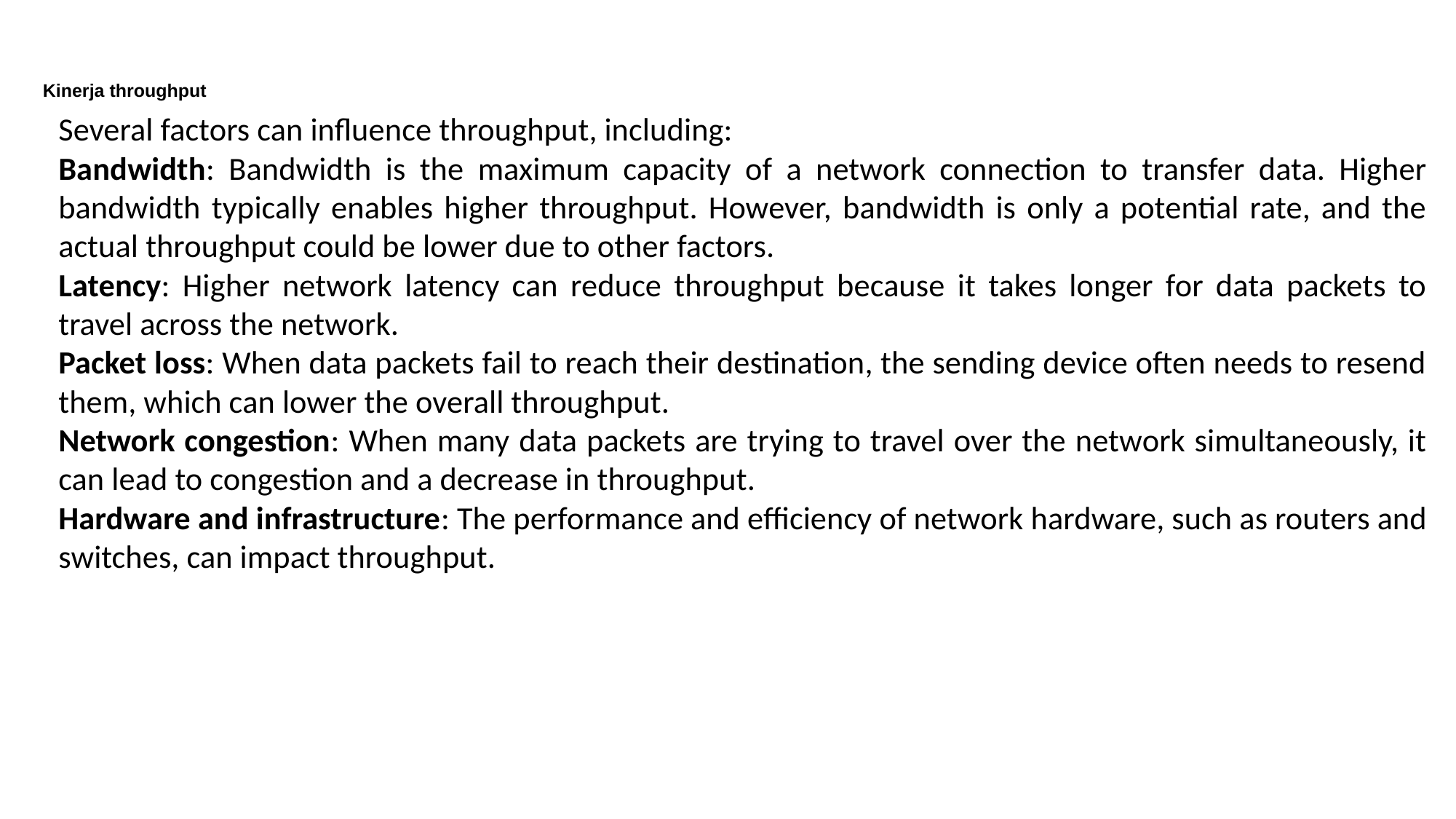

Kinerja throughput
Several factors can influence throughput, including:
Bandwidth: Bandwidth is the maximum capacity of a network connection to transfer data. Higher bandwidth typically enables higher throughput. However, bandwidth is only a potential rate, and the actual throughput could be lower due to other factors.
Latency: Higher network latency can reduce throughput because it takes longer for data packets to travel across the network.
Packet loss: When data packets fail to reach their destination, the sending device often needs to resend them, which can lower the overall throughput.
Network congestion: When many data packets are trying to travel over the network simultaneously, it can lead to congestion and a decrease in throughput.
Hardware and infrastructure: The performance and efficiency of network hardware, such as routers and switches, can impact throughput.